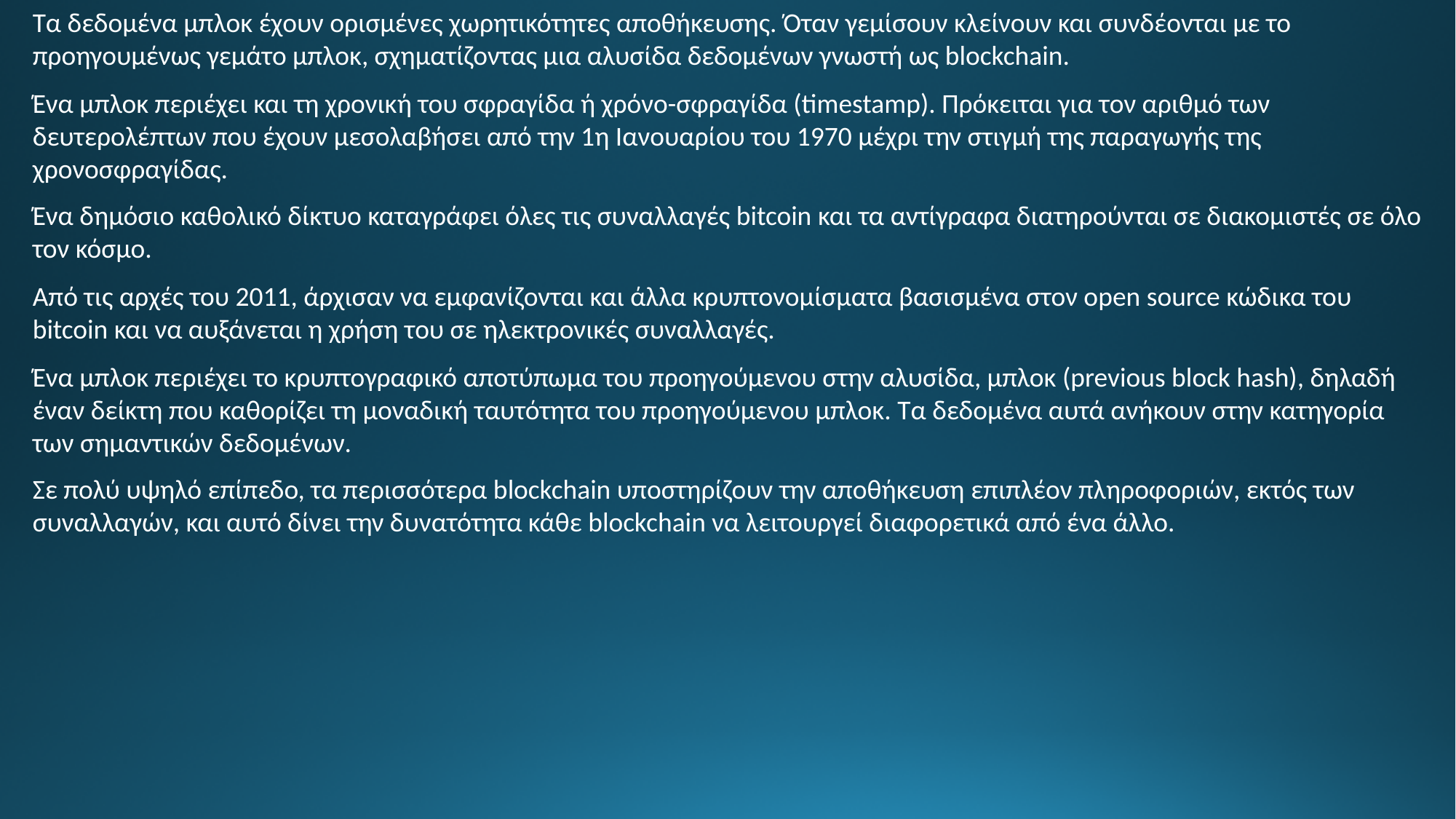

Τα δεδομένα μπλοκ έχουν ορισμένες χωρητικότητες αποθήκευσης. Όταν γεμίσουν κλείνουν και συνδέονται με το προηγουμένως γεμάτο μπλοκ, σχηματίζοντας μια αλυσίδα δεδομένων γνωστή ως blockchain.
Ένα μπλοκ περιέχει και τη χρονική του σφραγίδα ή χρόνο-σφραγίδα (timestamp). Πρόκειται για τον αριθμό των δευτερολέπτων που έχουν μεσολαβήσει από την 1η Ιανουαρίου του 1970 μέχρι την στιγμή της παραγωγής της χρονοσφραγίδας.
Ένα δημόσιο καθολικό δίκτυο καταγράφει όλες τις συναλλαγές bitcoin και τα αντίγραφα διατηρούνται σε διακομιστές σε όλο τον κόσμο.
Από τις αρχές του 2011, άρχισαν να εμφανίζονται και άλλα κρυπτονομίσματα βασισμένα στον open source κώδικα του bitcoin και να αυξάνεται η χρήση του σε ηλεκτρονικές συναλλαγές.
Ένα μπλοκ περιέχει το κρυπτογραφικό αποτύπωμα του προηγούμενου στην αλυσίδα, μπλοκ (previous block hash), δηλαδή έναν δείκτη που καθορίζει τη μοναδική ταυτότητα του προηγούμενου μπλοκ. Τα δεδομένα αυτά ανήκουν στην κατηγορία των σημαντικών δεδομένων.
Σε πολύ υψηλό επίπεδο, τα περισσότερα blockchain υποστηρίζουν την αποθήκευση επιπλέον πληροφοριών, εκτός των συναλλαγών, και αυτό δίνει την δυνατότητα κάθε blockchain να λειτουργεί διαφορετικά από ένα άλλο.